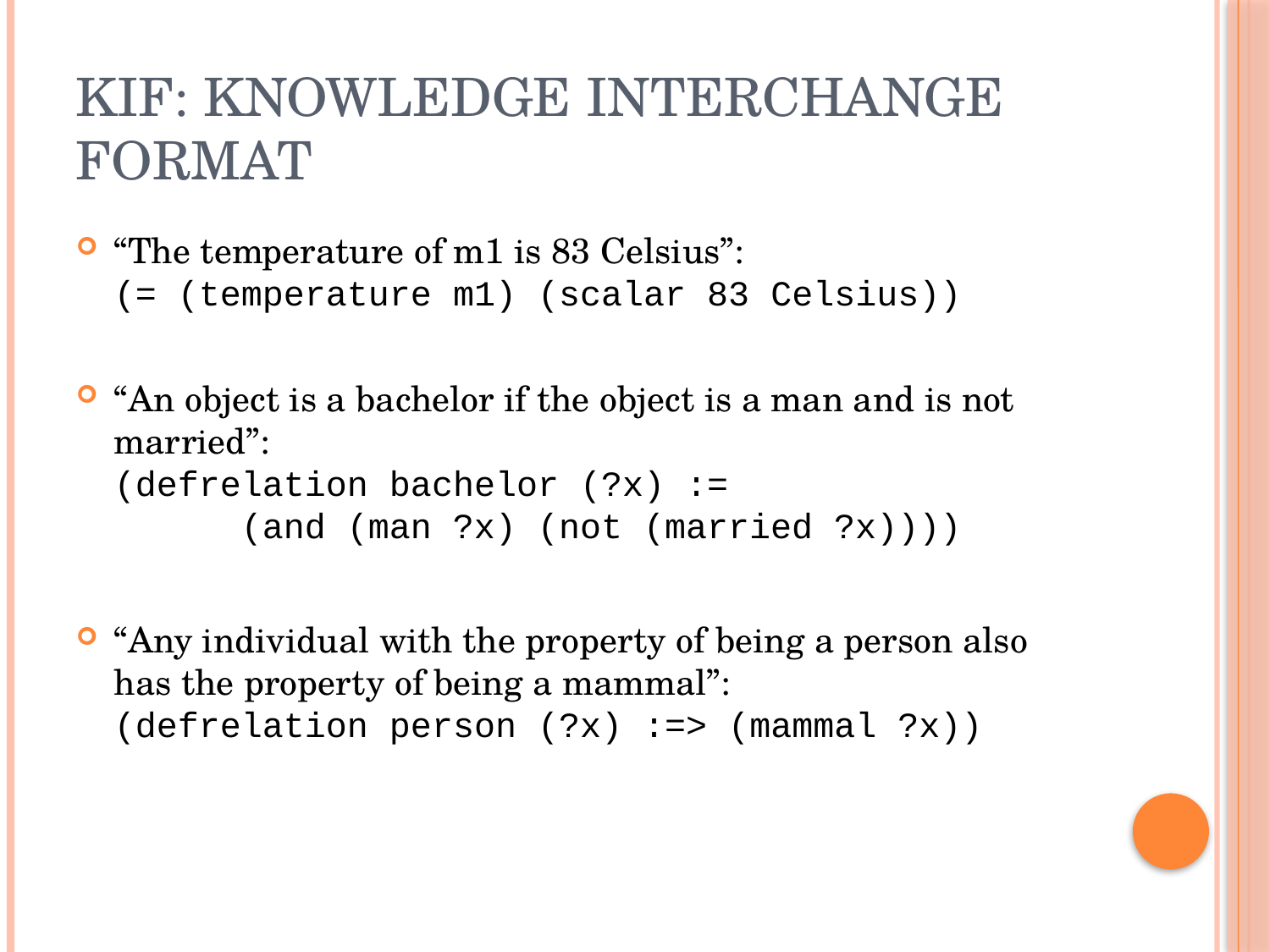

# KIF: Knowledge Interchange Format
“The temperature of m1 is 83 Celsius”:
(= (temperature m1) (scalar 83 Celsius))

“An object is a bachelor if the object is a man and is not married”:
(defrelation bachelor (?x) :=
	(and (man ?x) (not (married ?x))))

“Any individual with the property of being a person also has the property of being a mammal”:
(defrelation person (?x) :=> (mammal ?x))